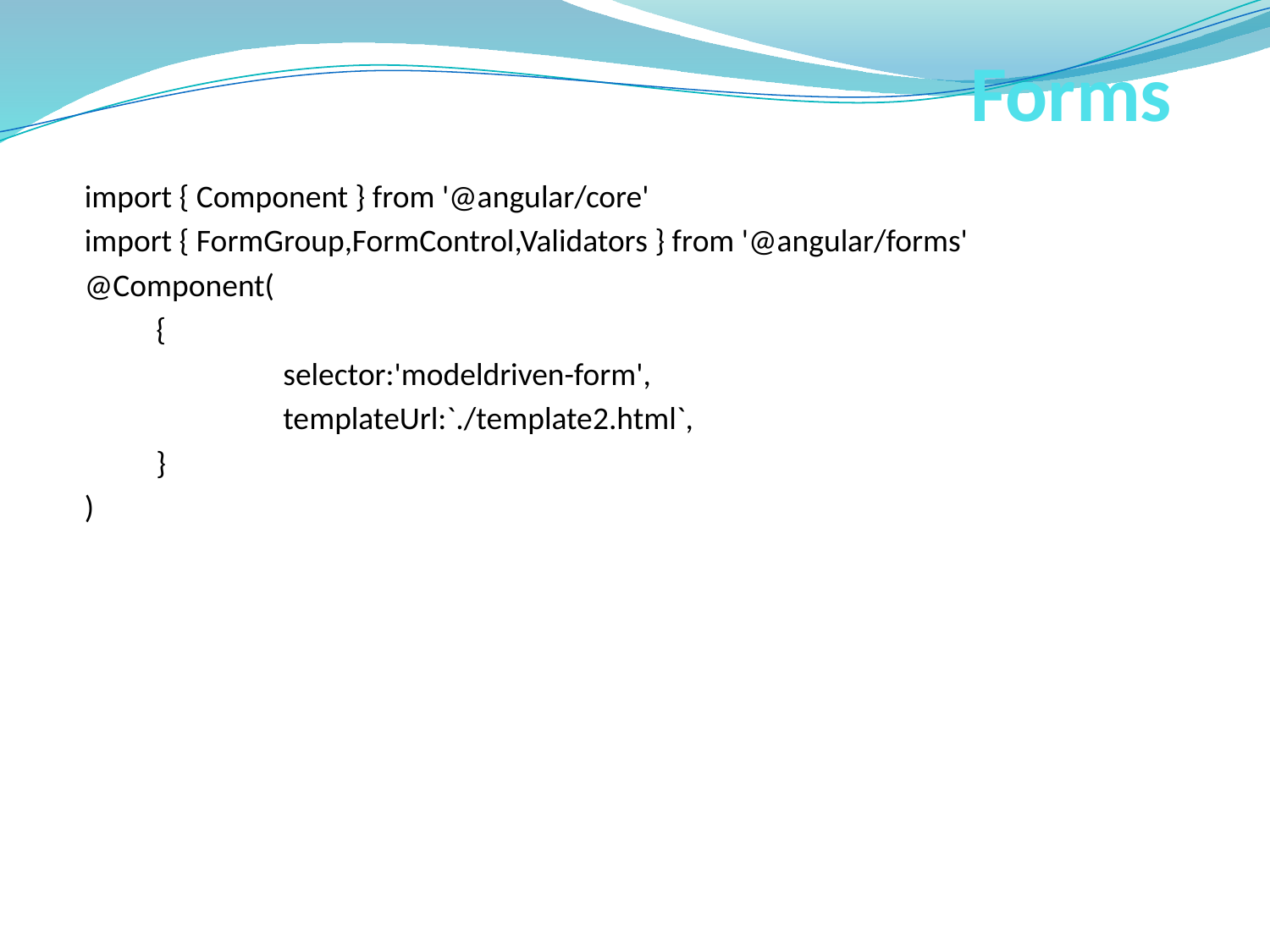

# Forms
import { Component } from '@angular/core'
import { FormGroup,FormControl,Validators } from '@angular/forms'
@Component(
	{
		selector:'modeldriven-form',
		templateUrl:`./template2.html`,
	}
)